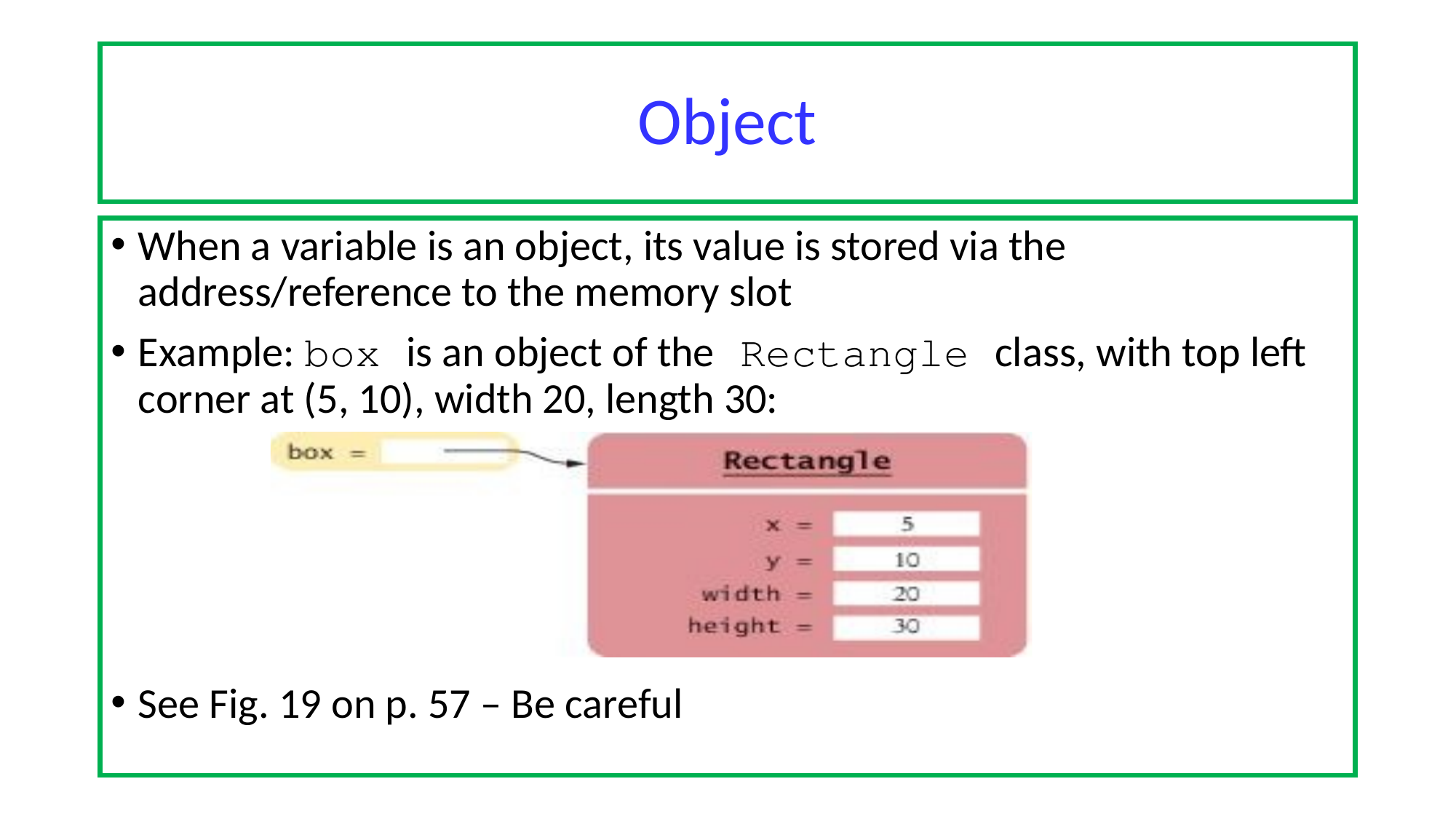

# Object
When a variable is an object, its value is stored via the address/reference to the memory slot
Example: box is an object of the Rectangle class, with top left corner at (5, 10), width 20, length 30:

See Fig. 19 on p. 57 – Be careful